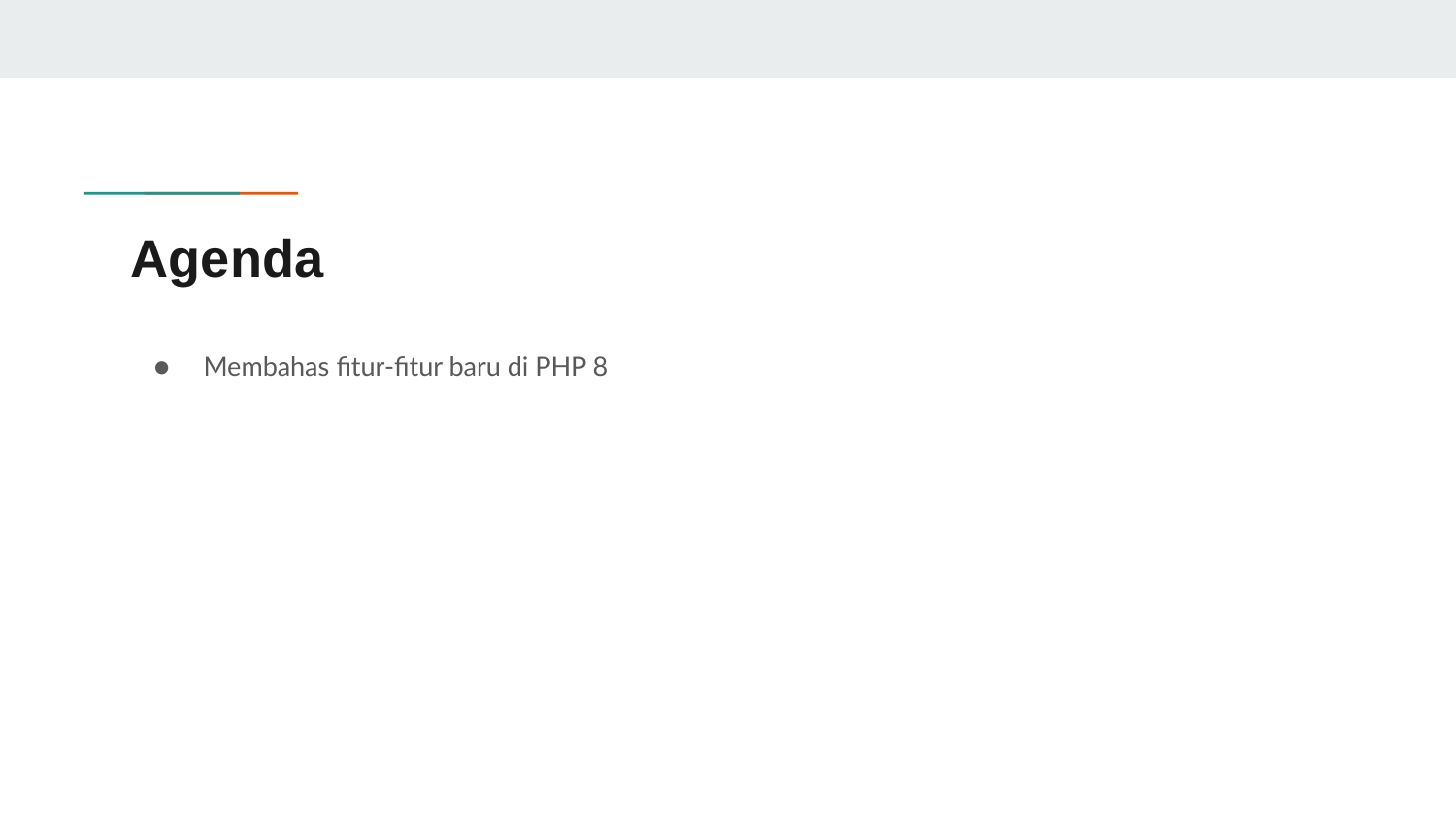

# Agenda
Membahas fitur-fitur baru di PHP 8